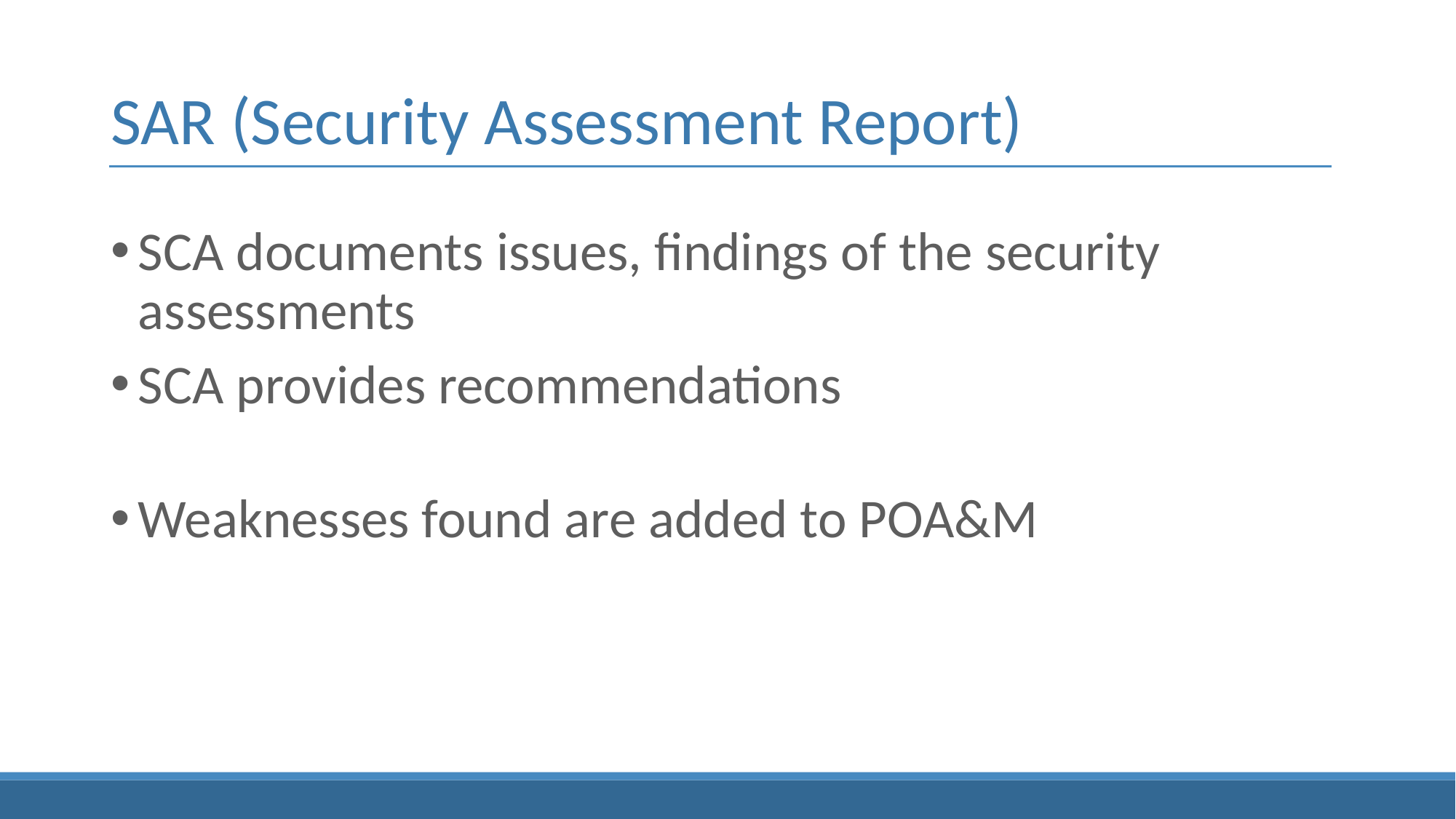

# SAR (Security Assessment Report)
SCA documents issues, findings of the security assessments
SCA provides recommendations

Weaknesses found are added to POA&M